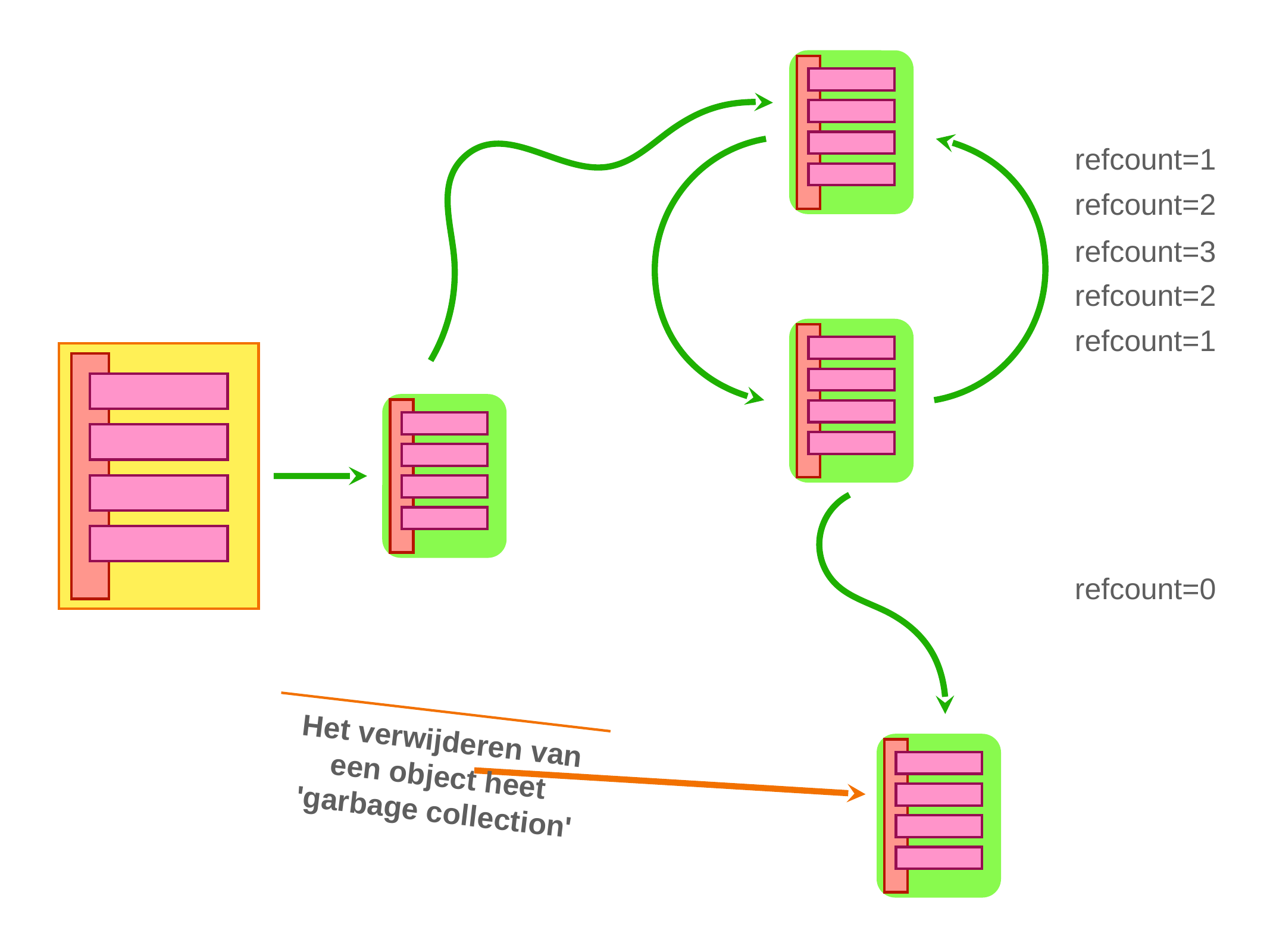

refcount=1

refcount=2
refcount=3
refcount=2
refcount=1

refcount=0

Het verwijderen van een object heet 'garbage collection'